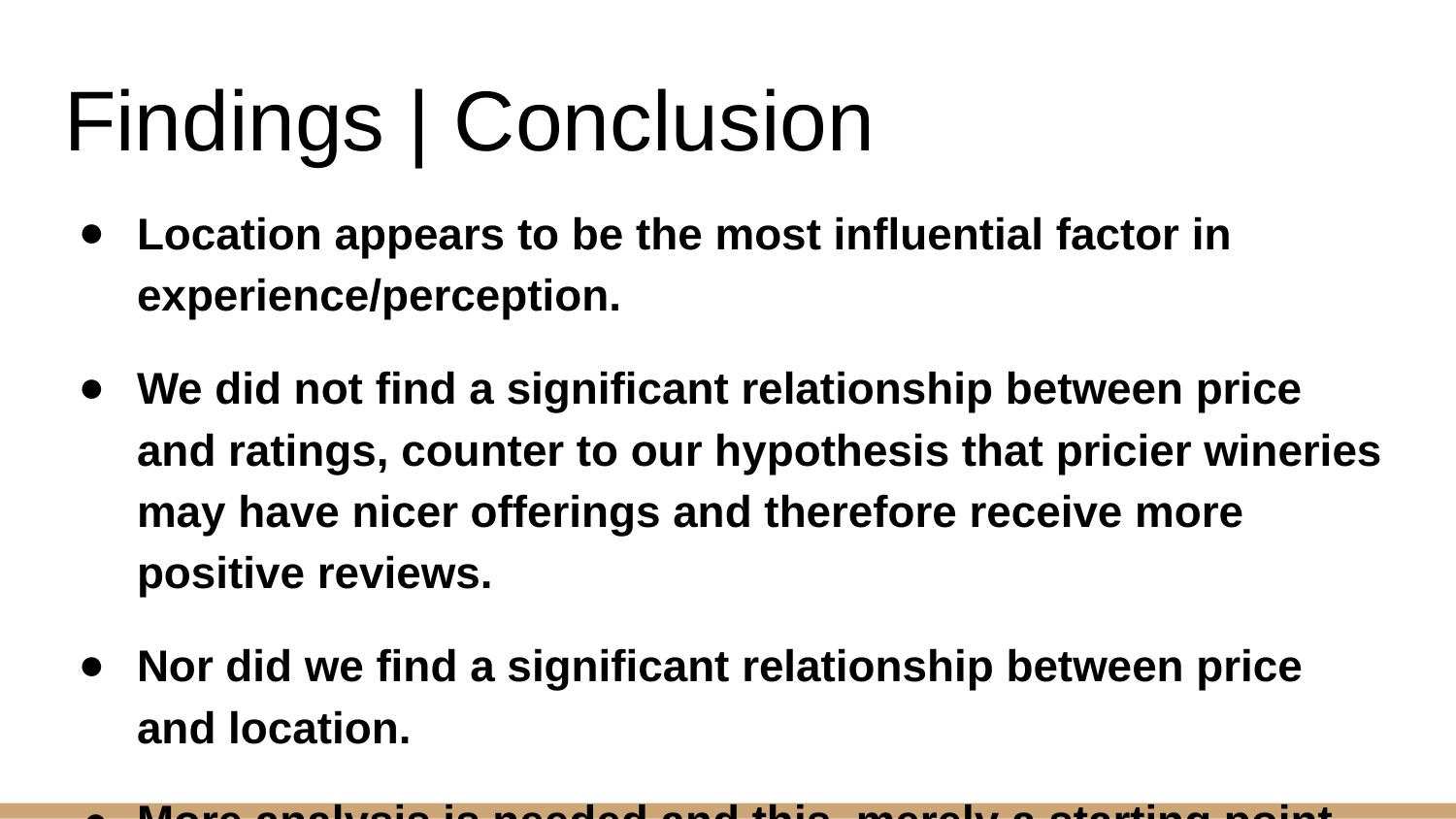

# Findings | Conclusion
Location appears to be the most influential factor in experience/perception.
We did not find a significant relationship between price and ratings, counter to our hypothesis that pricier wineries may have nicer offerings and therefore receive more positive reviews.
Nor did we find a significant relationship between price and location.
More analysis is needed and this, merely a starting point for analysis on attribute relationships within winery experience perception.